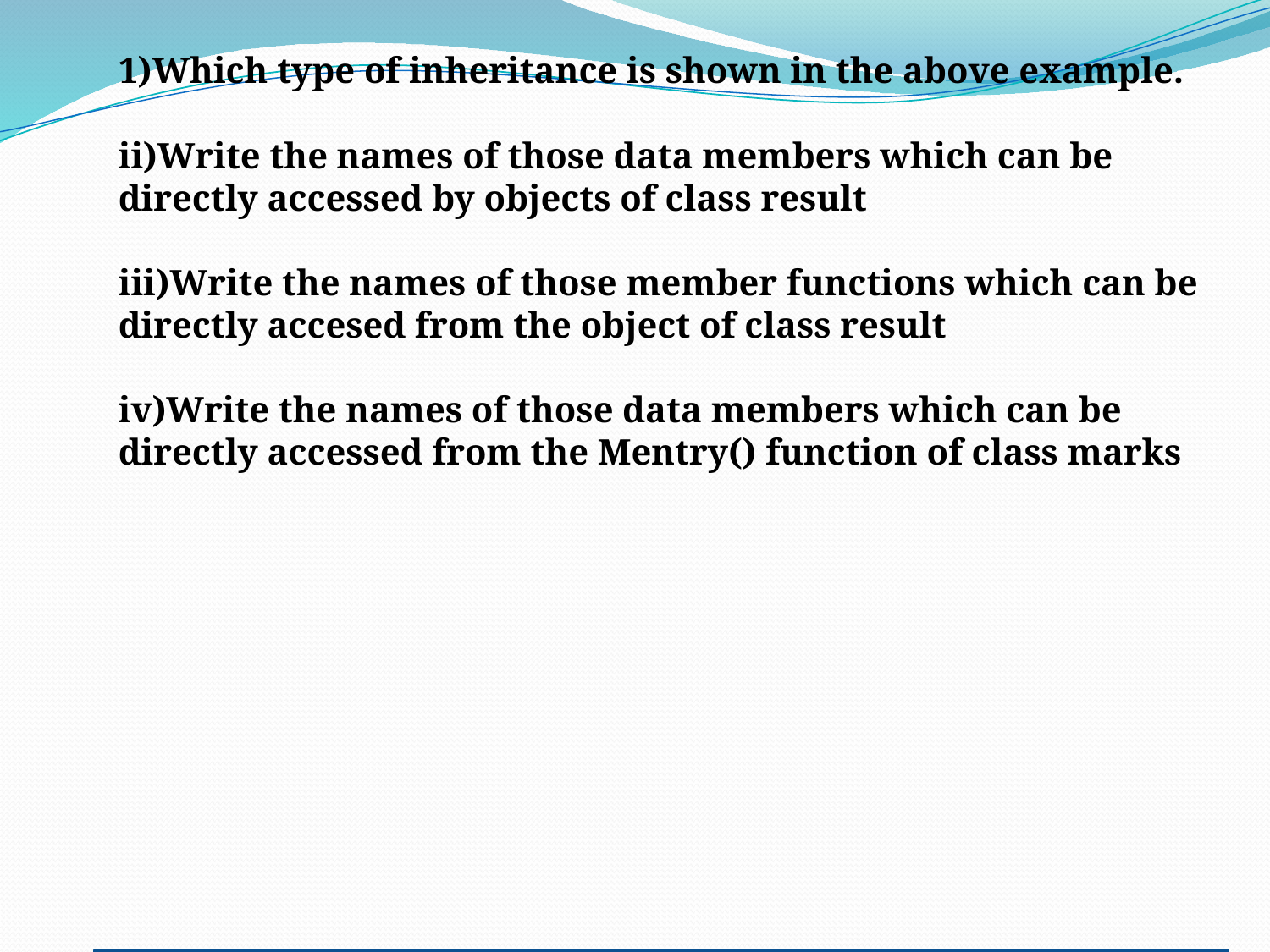

1)Which type of inheritance is shown in the above example.

ii)Write the names of those data members which can be directly accessed by objects of class result

iii)Write the names of those member functions which can be directly accesed from the object of class result

iv)Write the names of those data members which can be directly accessed from the Mentry() function of class marks

i)Multi-level inheritance
ii) Finalgrade ,comments
iii)Rcalculate(),Rdisplay(),Mentry(),Mdisplay()
iv)Name,m,grade